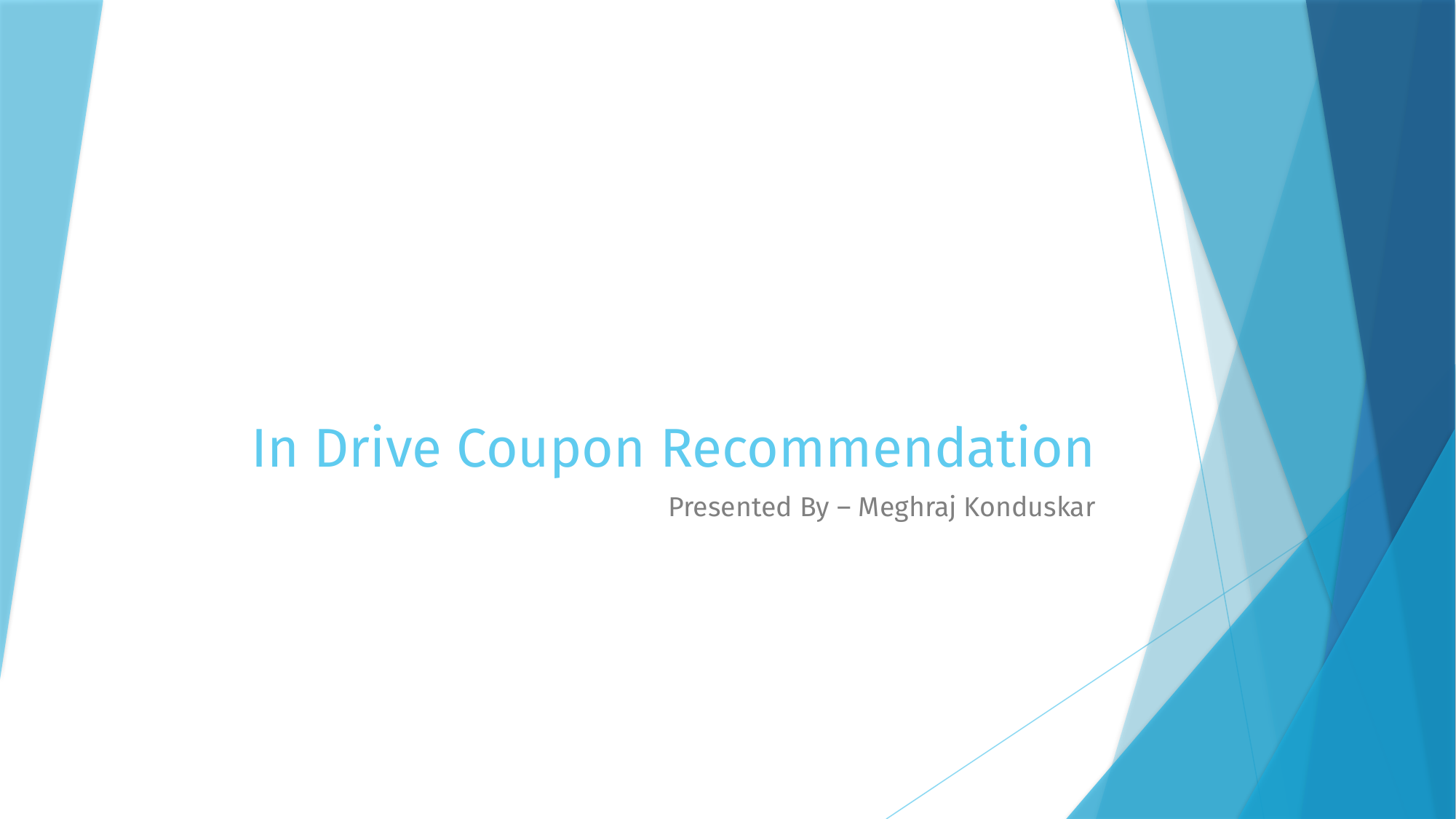

# In Drive Coupon Recommendation
Presented By – Meghraj Konduskar